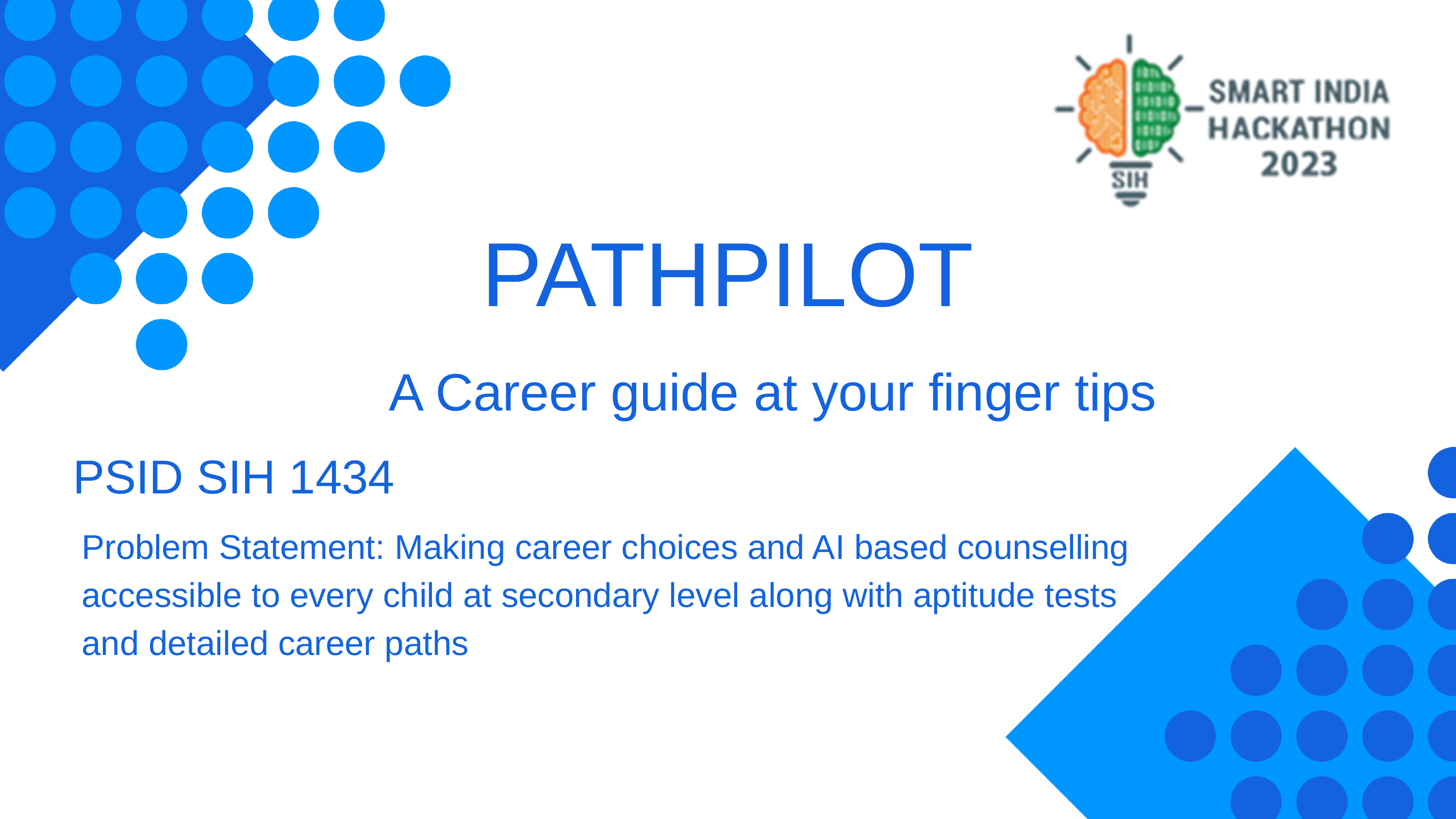

PATHPILOT
A Career guide at your finger tips
PSID SIH 1434

Problem Statement: Making career choices and AI based counselling accessible to every child at secondary level along with aptitude tests and detailed career paths